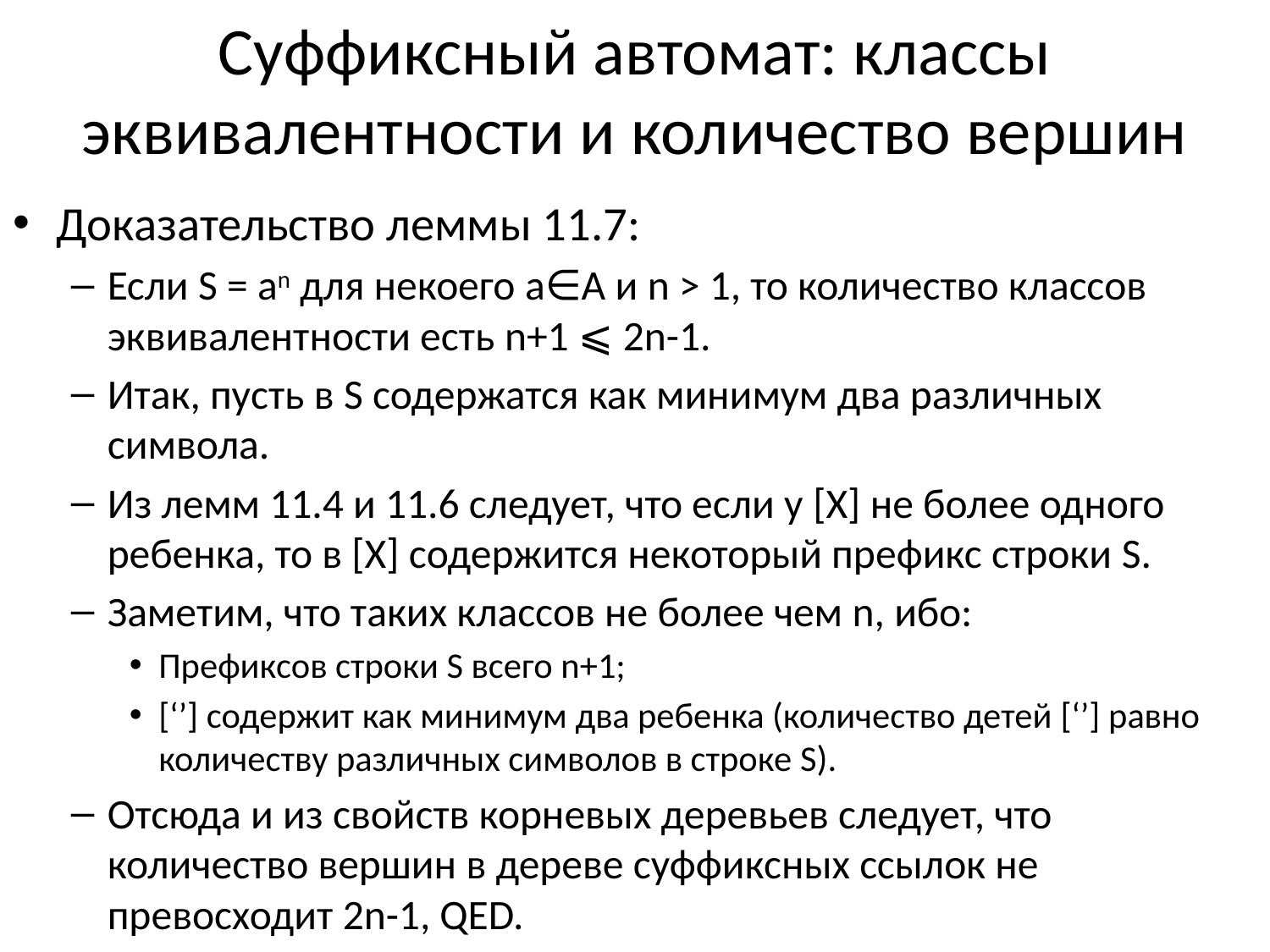

# Суффиксный автомат: классы эквивалентности и количество вершин
Доказательство леммы 11.7:
Если S = an для некоего a∈A и n > 1, то количество классов эквивалентности есть n+1 ⩽ 2n-1.
Итак, пусть в S содержатся как минимум два различных символа.
Из лемм 11.4 и 11.6 следует, что если у [X] не более одного ребенка, то в [X] содержится некоторый префикс строки S.
Заметим, что таких классов не более чем n, ибо:
Префиксов строки S всего n+1;
[‘’] содержит как минимум два ребенка (количество детей [‘’] равно количеству различных символов в строке S).
Отсюда и из свойств корневых деревьев следует, что количество вершин в дереве суффиксных ссылок не превосходит 2n-1, QED.